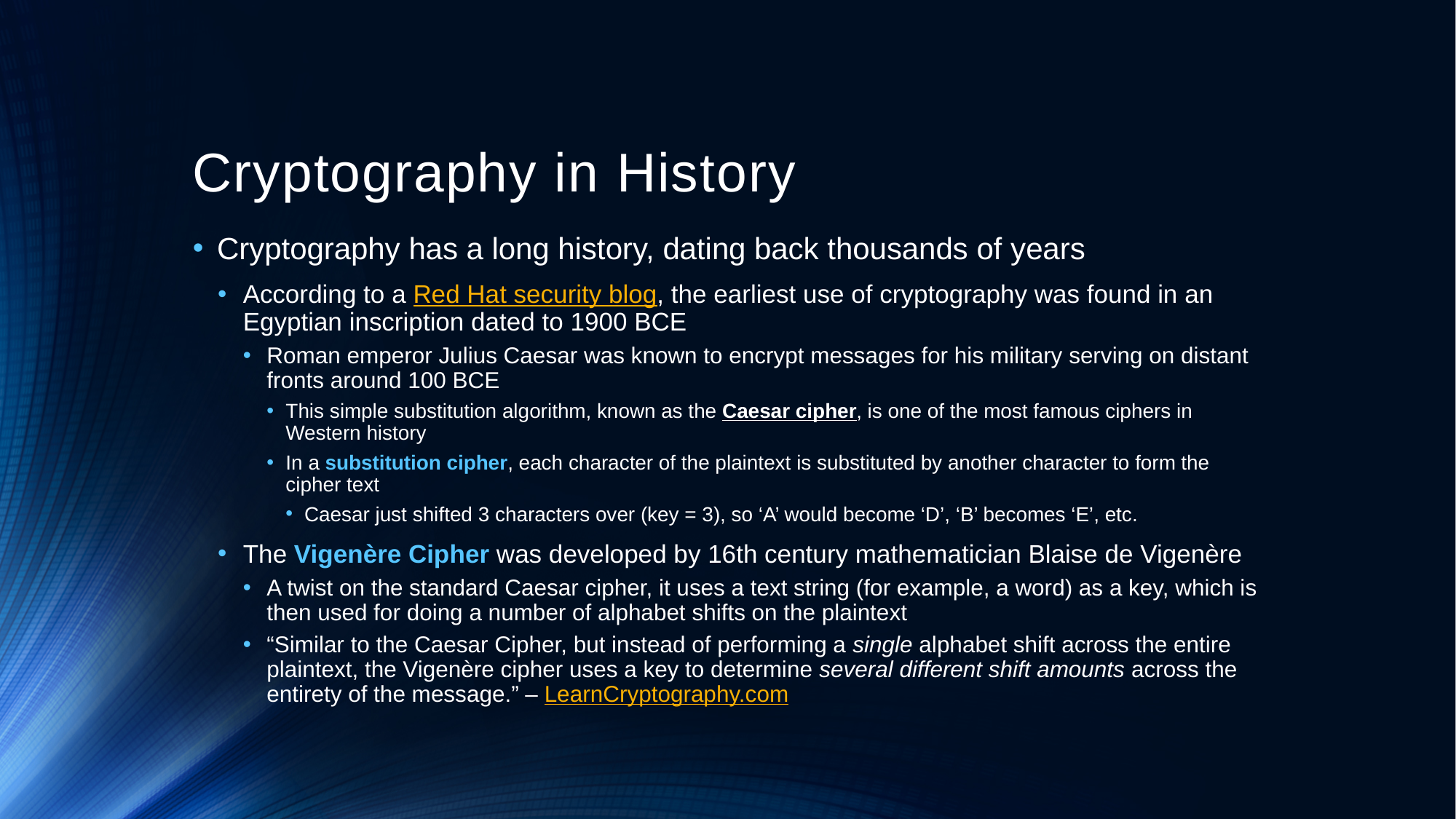

# Cryptography in History
Cryptography has a long history, dating back thousands of years
According to a Red Hat security blog, the earliest use of cryptography was found in an Egyptian inscription dated to 1900 BCE
Roman emperor Julius Caesar was known to encrypt messages for his military serving on distant fronts around 100 BCE
This simple substitution algorithm, known as the Caesar cipher, is one of the most famous ciphers in Western history
In a substitution cipher, each character of the plaintext is substituted by another character to form the cipher text
Caesar just shifted 3 characters over (key = 3), so ‘A’ would become ‘D’, ‘B’ becomes ‘E’, etc.
The Vigenère Cipher was developed by 16th century mathematician Blaise de Vigenère
A twist on the standard Caesar cipher, it uses a text string (for example, a word) as a key, which is then used for doing a number of alphabet shifts on the plaintext
“Similar to the Caesar Cipher, but instead of performing a single alphabet shift across the entire plaintext, the Vigenère cipher uses a key to determine several different shift amounts across the entirety of the message.” – LearnCryptography.com